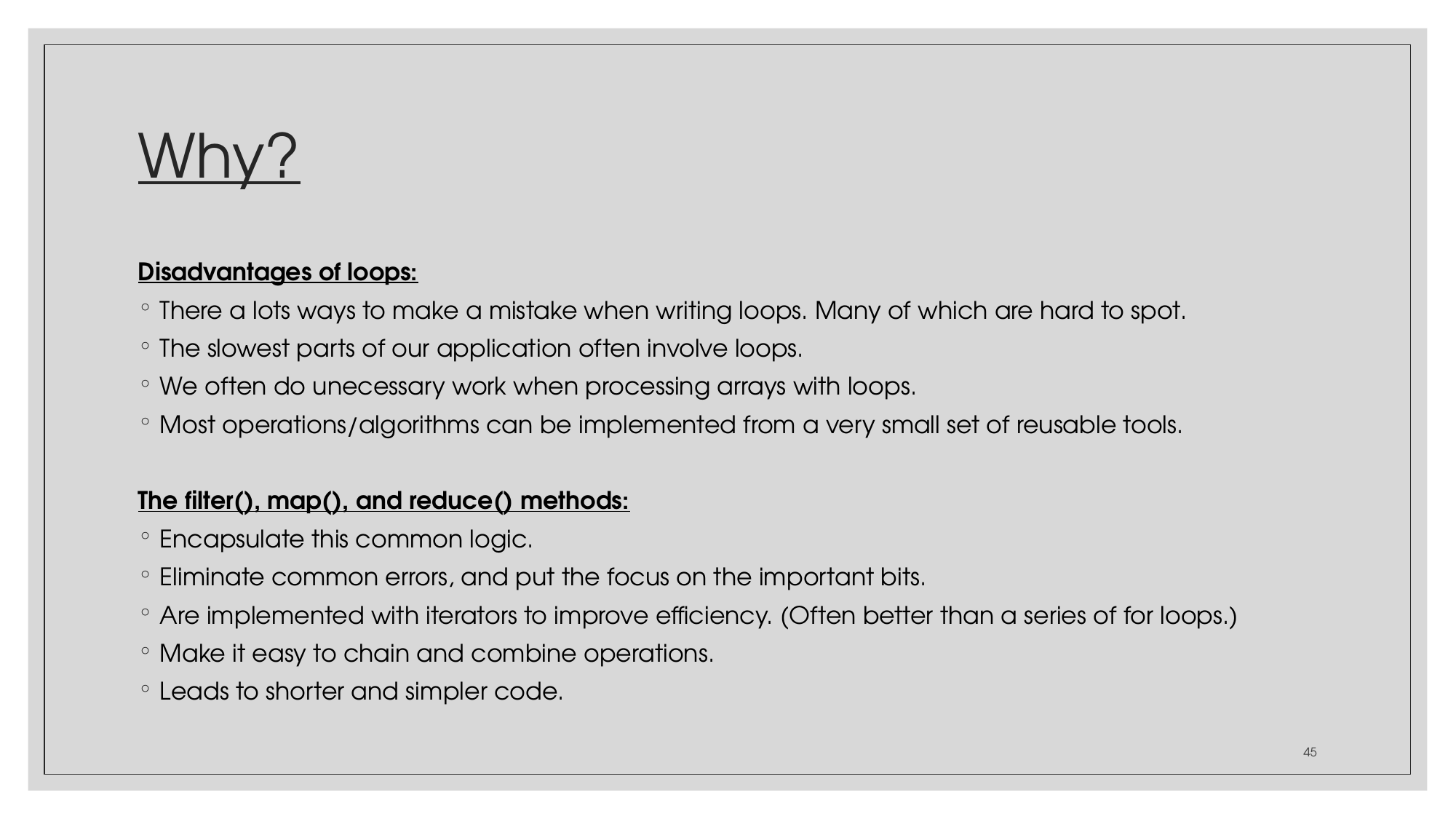

# Why?
Disadvantages of loops:
There a lots ways to make a mistake when writing loops. Many of which are hard to spot.
The slowest parts of our application often involve loops.
We often do unecessary work when processing arrays with loops.
Most operations/algorithms can be implemented from a very small set of reusable tools.

The filter(), map(), and reduce() methods:
Encapsulate this common logic.
Eliminate common errors, and put the focus on the important bits.
Are implemented with iterators to improve efficiency. (Often better than a series of for loops.)
Make it easy to chain and combine operations.
Leads to shorter and simpler code.
45